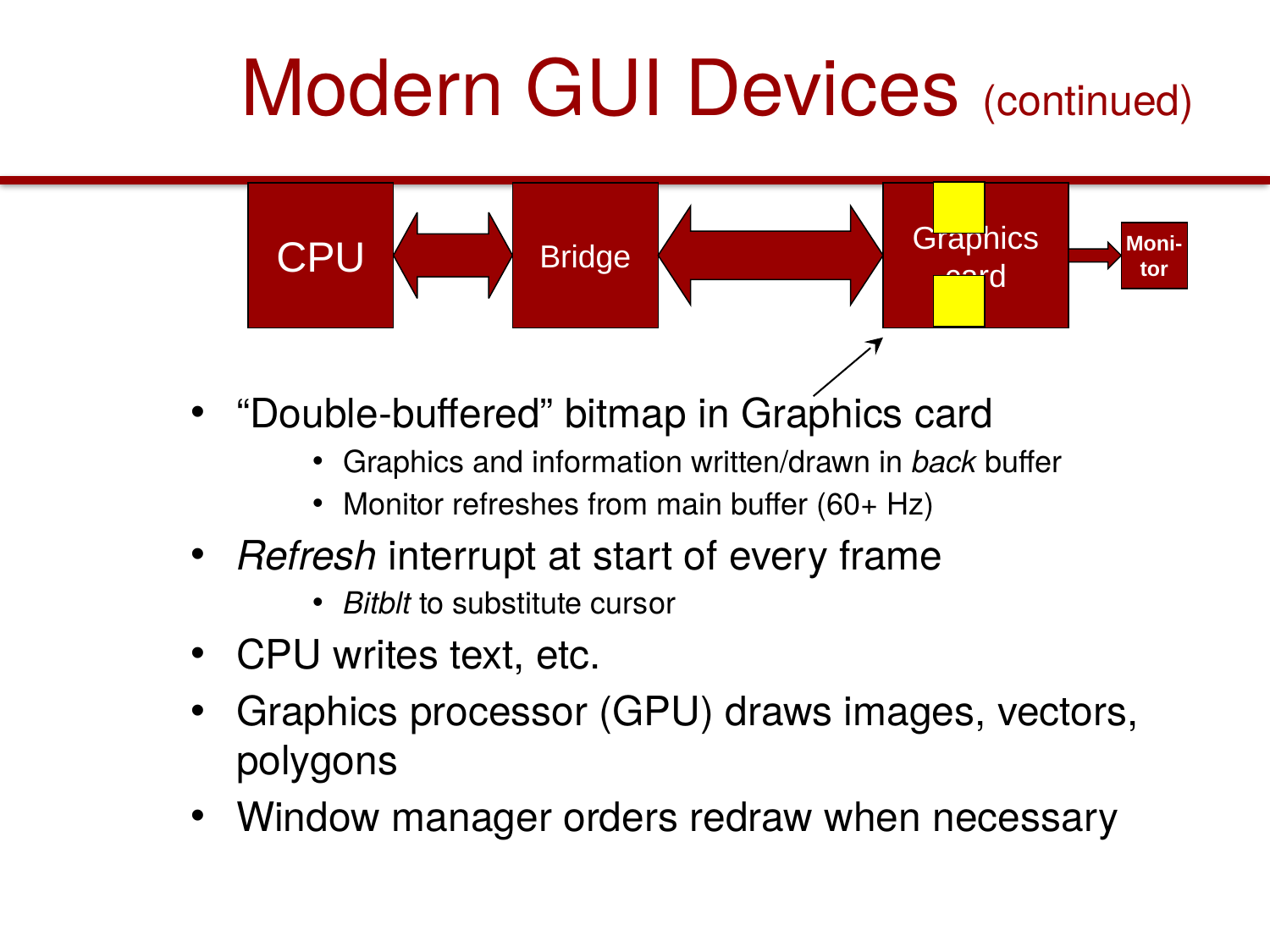

# Modern GUI Devices (continued)

CPU
Bridge
Graphics card

Moni-
tor

“Double-buffered” bitmap in Graphics card
Graphics and information written/drawn in back buffer
Monitor refreshes from main buffer (60+ Hz)
Refresh interrupt at start of every frame
Bitblt to substitute cursor
CPU writes text, etc.
Graphics processor (GPU) draws images, vectors, polygons
Window manager orders redraw when necessary